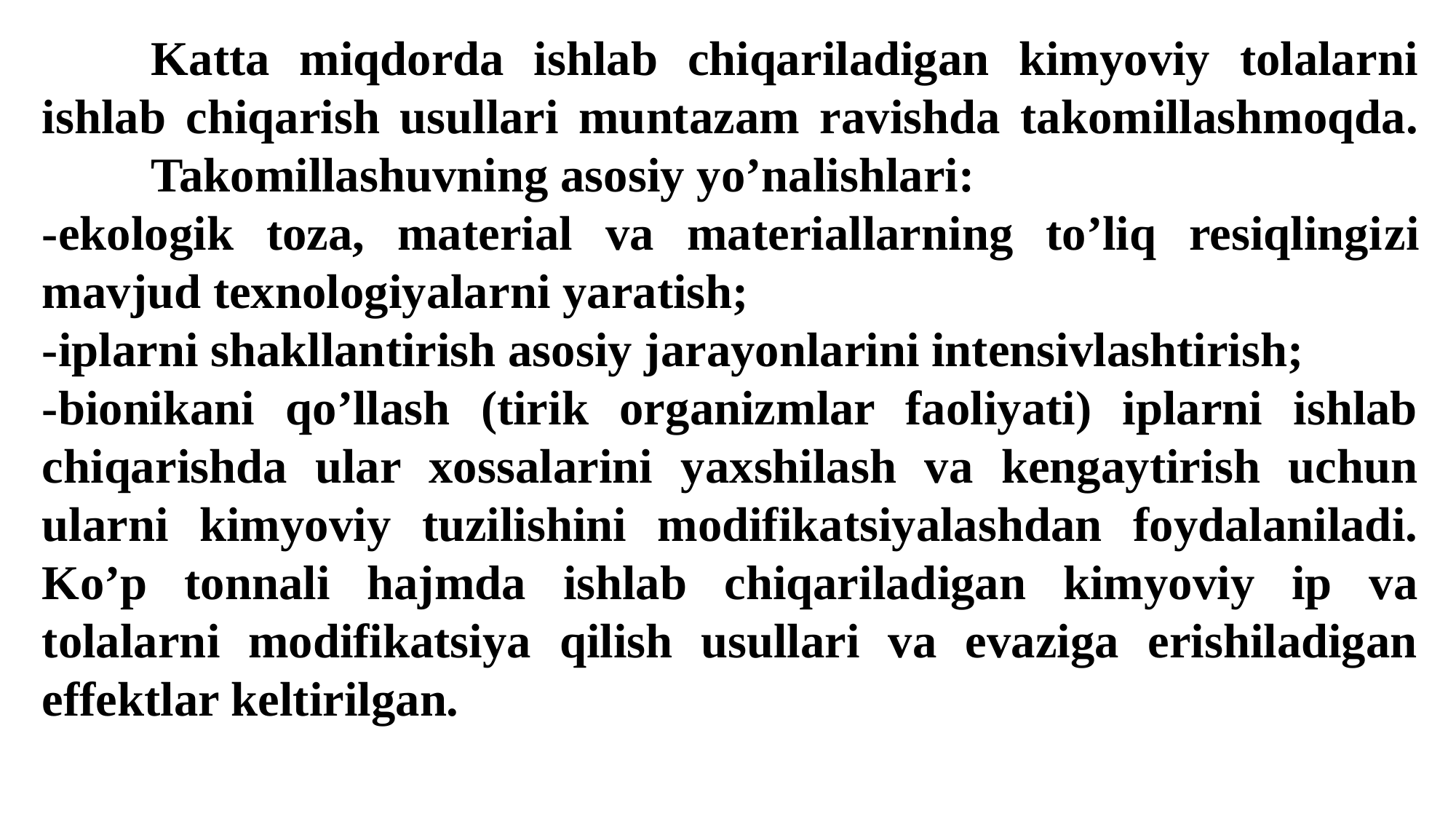

Katta miqdorda ishlab chiqariladigan kimyoviy tolalarni ishlab chiqarish usullari muntazam ravishda takomillashmoqda. 	Takomillashuvning asosiy yo’nalishlari:
-ekologik toza, material va materiallarning to’liq resiqlingizi mavjud texnologiyalarni yaratish;
-iplarni shakllantirish asosiy jarayonlarini intensivlashtirish;
-bionikani qo’llash (tirik organizmlar faoliyati) iplarni ishlab chiqarishda ular xossalarini yaxshilash va kengaytirish uchun ularni kimyoviy tuzilishini modifikatsiyalashdan foydalaniladi. Ko’p tonnali hajmda ishlab chiqariladigan kimyoviy ip va tolalarni modifikatsiya qilish usullari va evaziga erishiladigan effektlar keltirilgan.